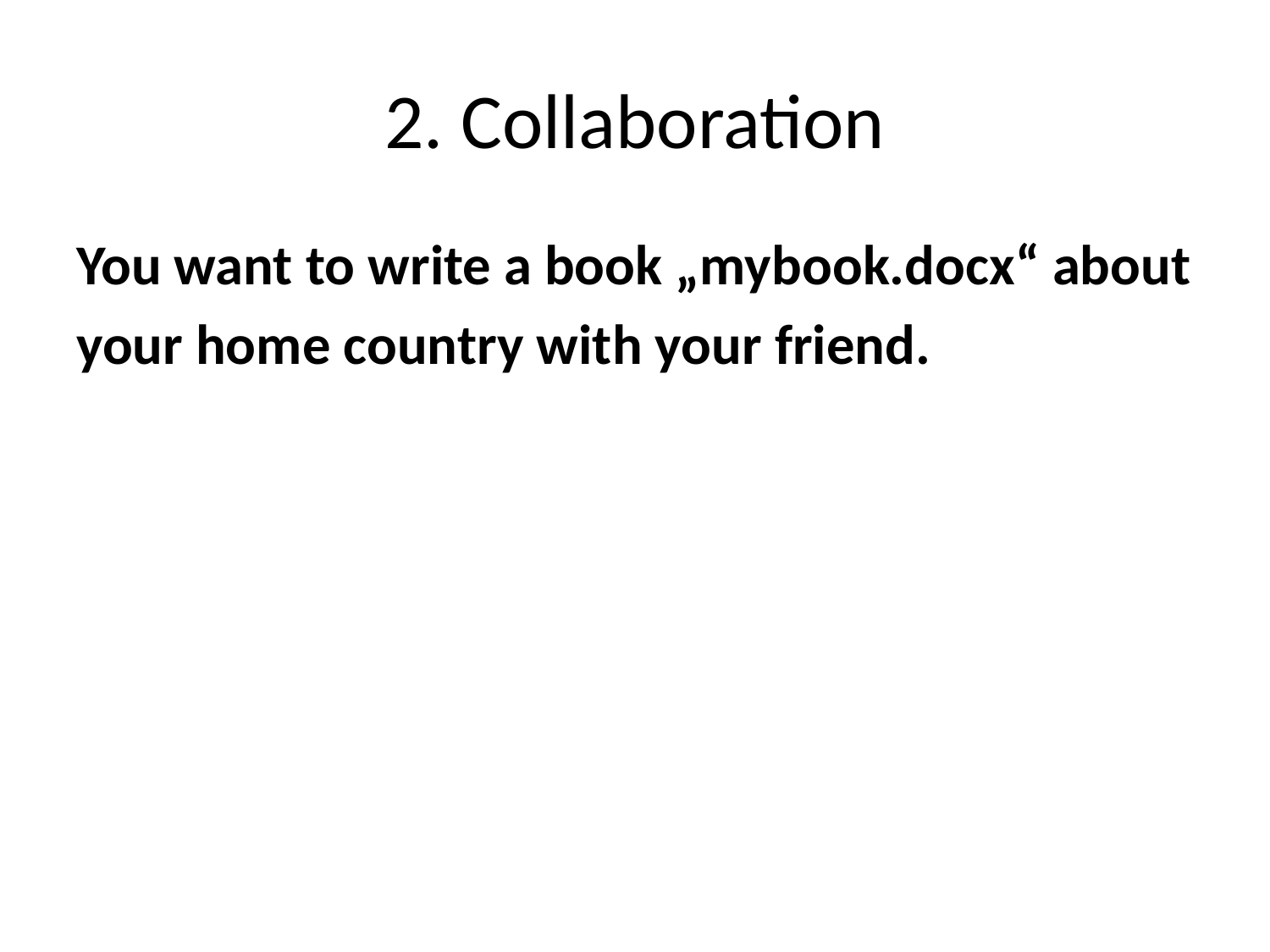

# 2. Collaboration
You want to write a book „mybook.docx“ about
your home country with your friend.